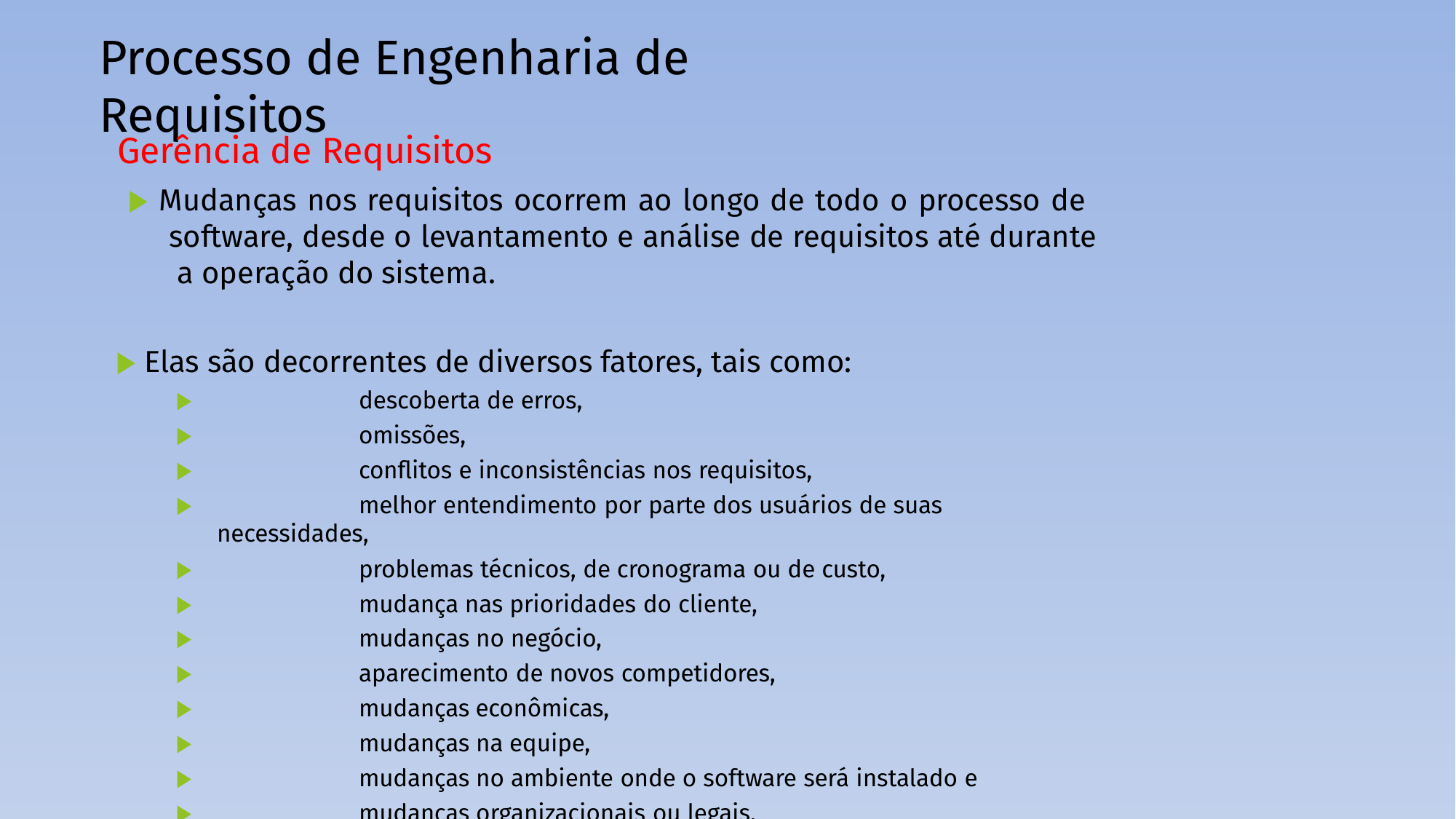

# Processo de Engenharia de Requisitos
Gerência de Requisitos
▶ Mudanças nos requisitos ocorrem ao longo de todo o processo de  software, desde o levantamento e análise de requisitos até durante  a operação do sistema.

▶ Elas são decorrentes de diversos fatores, tais como:
▶	descoberta de erros,
▶	omissões,
▶	conflitos e inconsistências nos requisitos,
▶	melhor entendimento por parte dos usuários de suas necessidades,
▶	problemas técnicos, de cronograma ou de custo,
▶	mudança nas prioridades do cliente,
▶	mudanças no negócio,
▶	aparecimento de novos competidores,
▶	mudanças econômicas,
▶	mudanças na equipe,
▶	mudanças no ambiente onde o software será instalado e
▶	mudanças organizacionais ou legais.